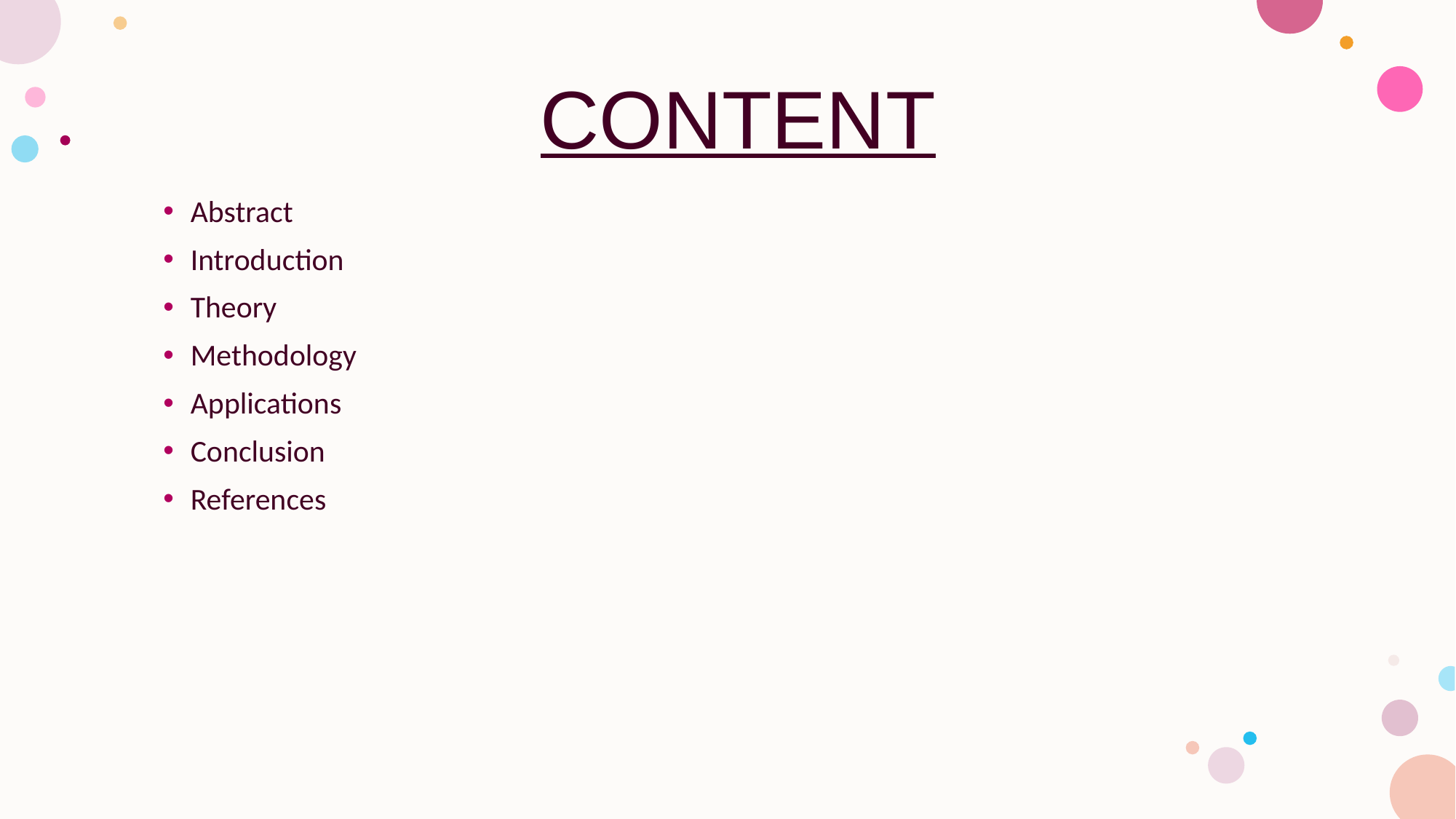

# CONTENT
Abstract
Introduction
Theory
Methodology
Applications
Conclusion
References